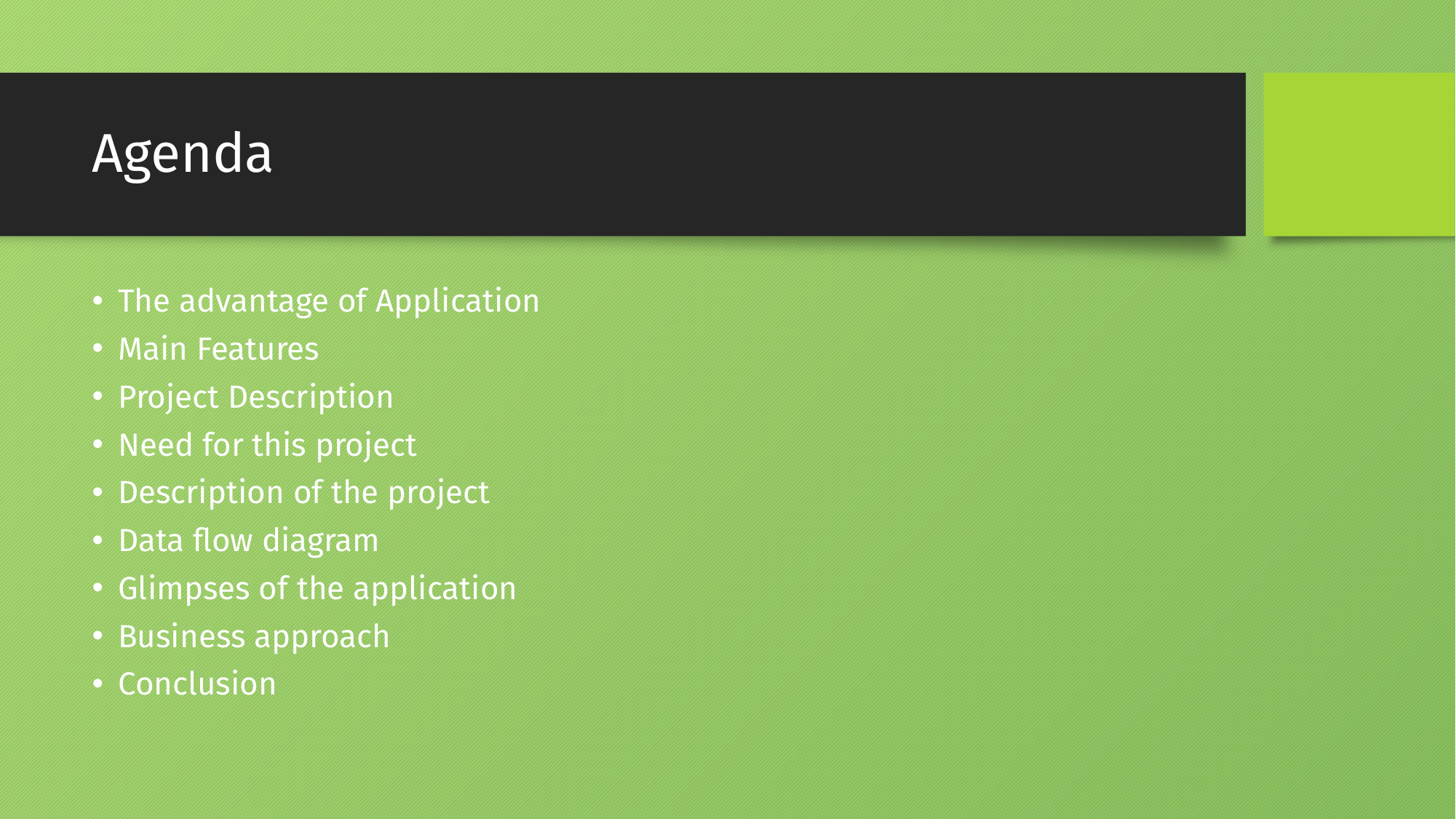

# Agenda
The advantage of Application
Main Features
Project Description
Need for this project
Description of the project
Data flow diagram
Glimpses of the application
Business approach
Conclusion